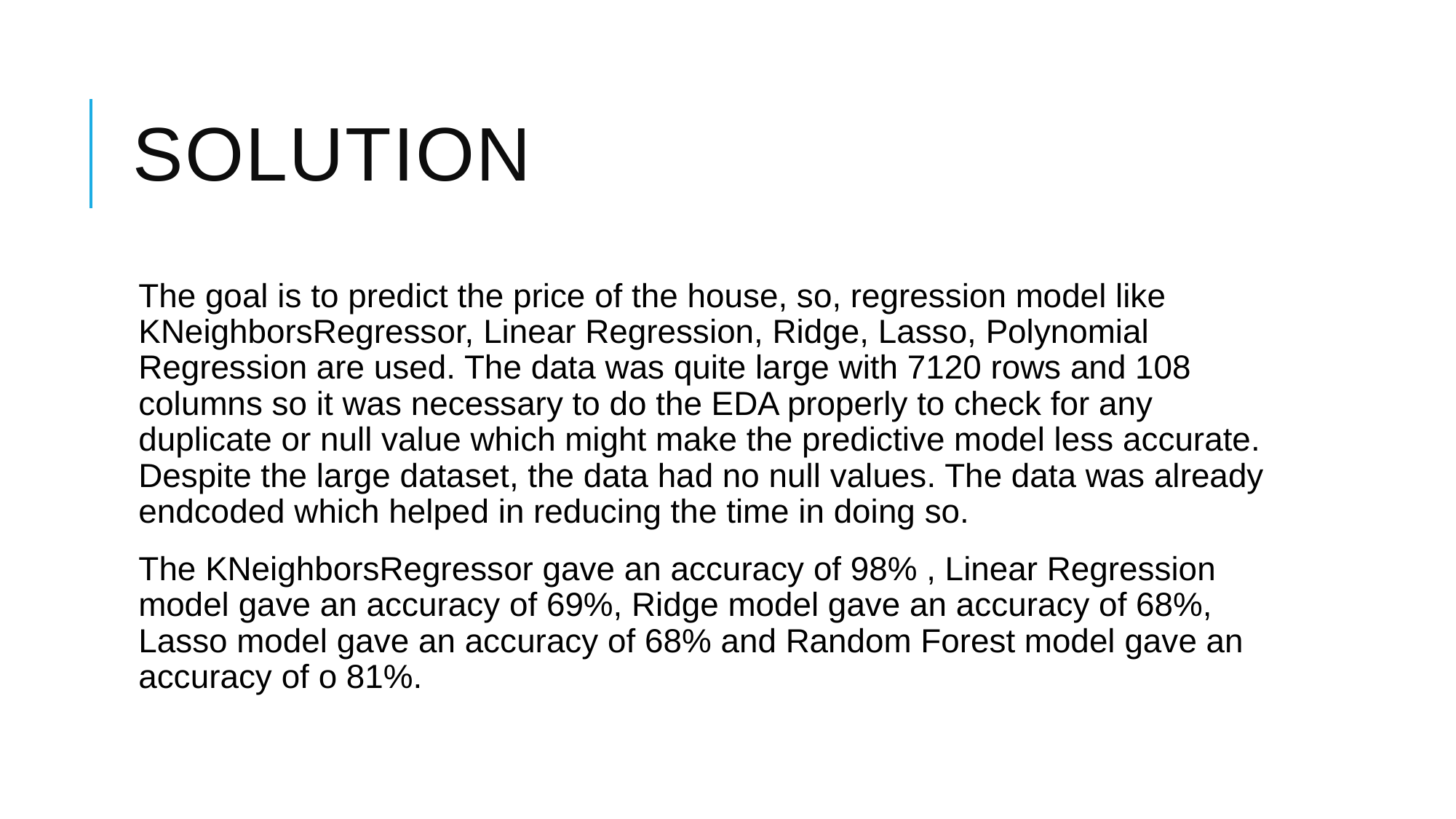

# solution
The goal is to predict the price of the house, so, regression model like KNeighborsRegressor, Linear Regression, Ridge, Lasso, Polynomial Regression are used. The data was quite large with 7120 rows and 108 columns so it was necessary to do the EDA properly to check for any duplicate or null value which might make the predictive model less accurate. Despite the large dataset, the data had no null values. The data was already endcoded which helped in reducing the time in doing so.
The KNeighborsRegressor gave an accuracy of 98% , Linear Regression model gave an accuracy of 69%, Ridge model gave an accuracy of 68%, Lasso model gave an accuracy of 68% and Random Forest model gave an accuracy of o 81%.